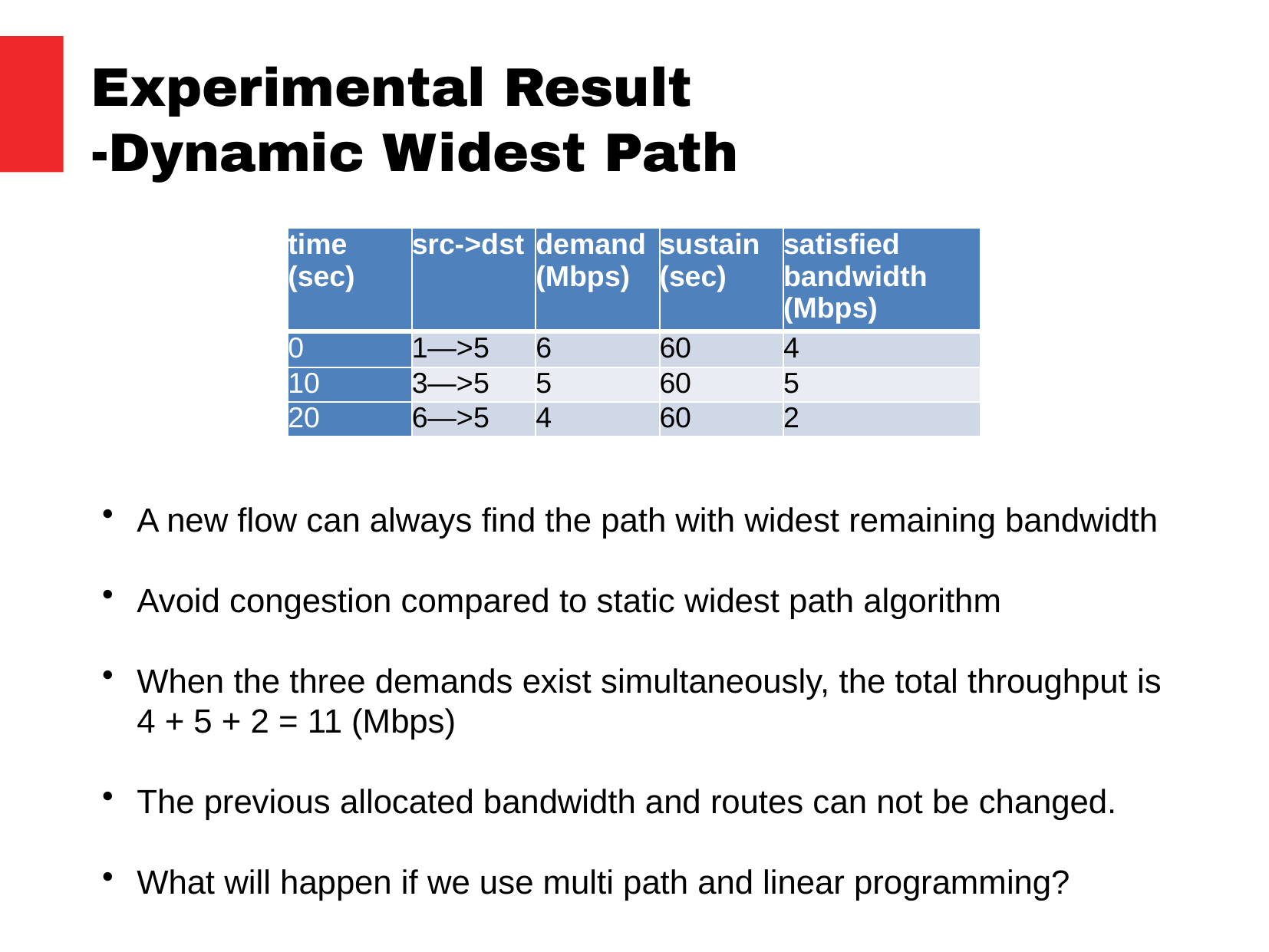

# Experimental Result
-Dynamic Widest Path
| time (sec) | src->dst | demand (Mbps) | sustain (sec) | satisfied bandwidth (Mbps) |
| --- | --- | --- | --- | --- |
| 0 | 1—>5 | 6 | 60 | 4 |
| 10 | 3—>5 | 5 | 60 | 5 |
| 20 | 6—>5 | 4 | 60 | 2 |

A new flow can always find the path with widest remaining bandwidth

Avoid congestion compared to static widest path algorithm

When the three demands exist simultaneously, the total throughput is 4 + 5 + 2 = 11 (Mbps)

The previous allocated bandwidth and routes can not be changed.

What will happen if we use multi path and linear programming?